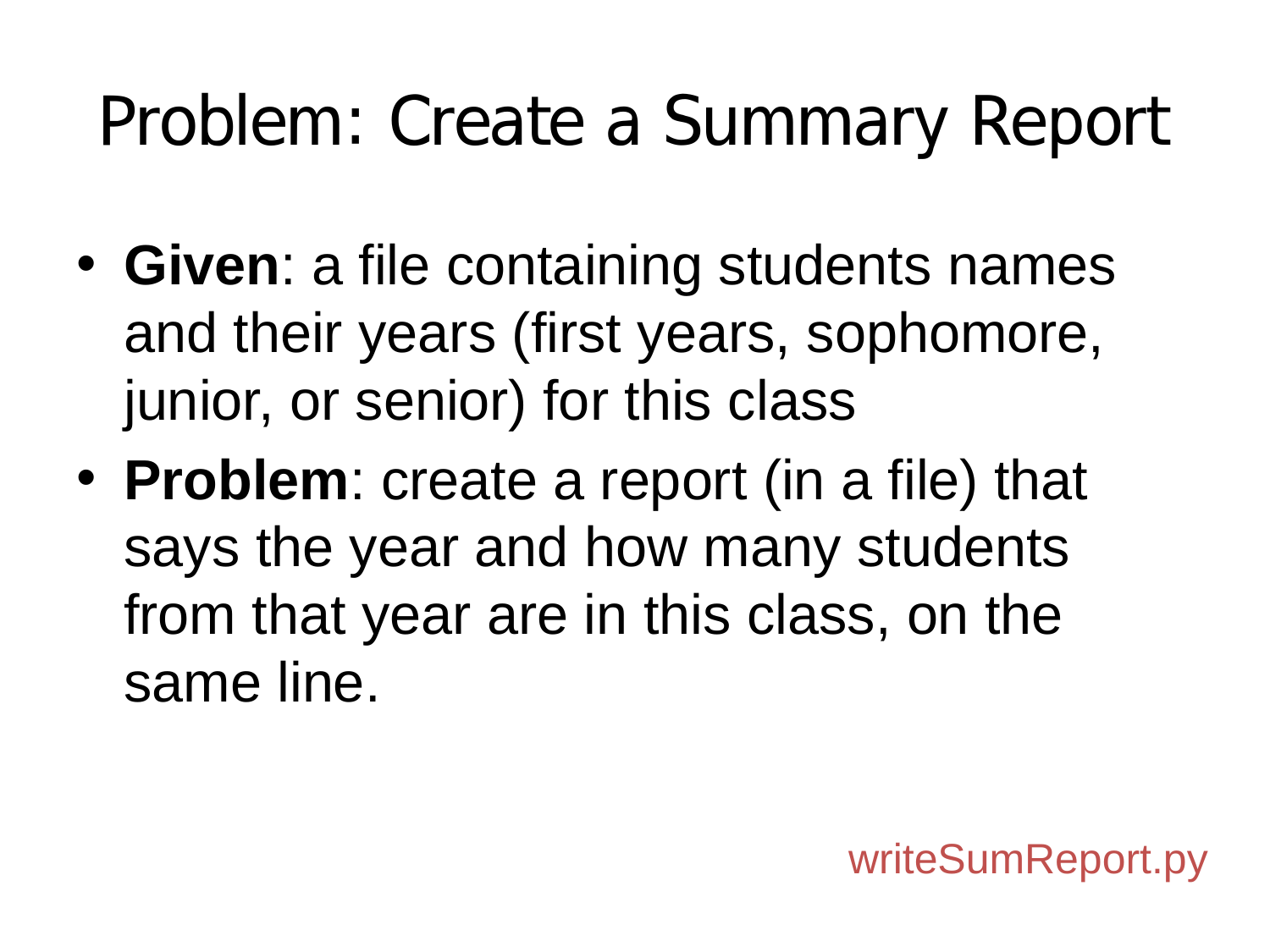

# Problem: Create a Summary Report
Given: a file containing students names and their years (first years, sophomore, junior, or senior) for this class
Problem: create a report (in a file) that says the year and how many students from that year are in this class, on the same line.
writeSumReport.py